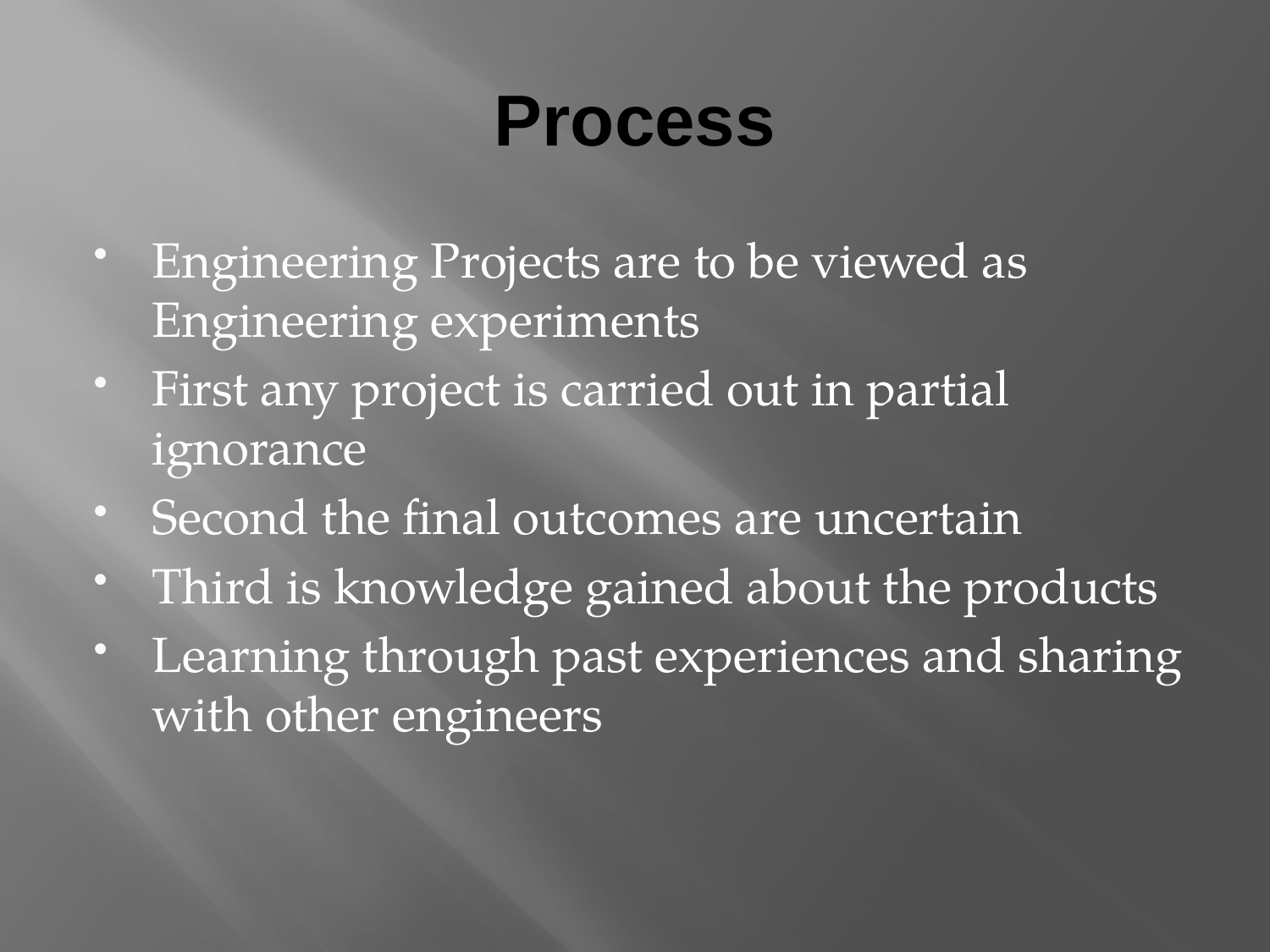

# Process
Engineering Projects are to be viewed as Engineering experiments
First any project is carried out in partial ignorance
Second the final outcomes are uncertain
Third is knowledge gained about the products
Learning through past experiences and sharing with other engineers